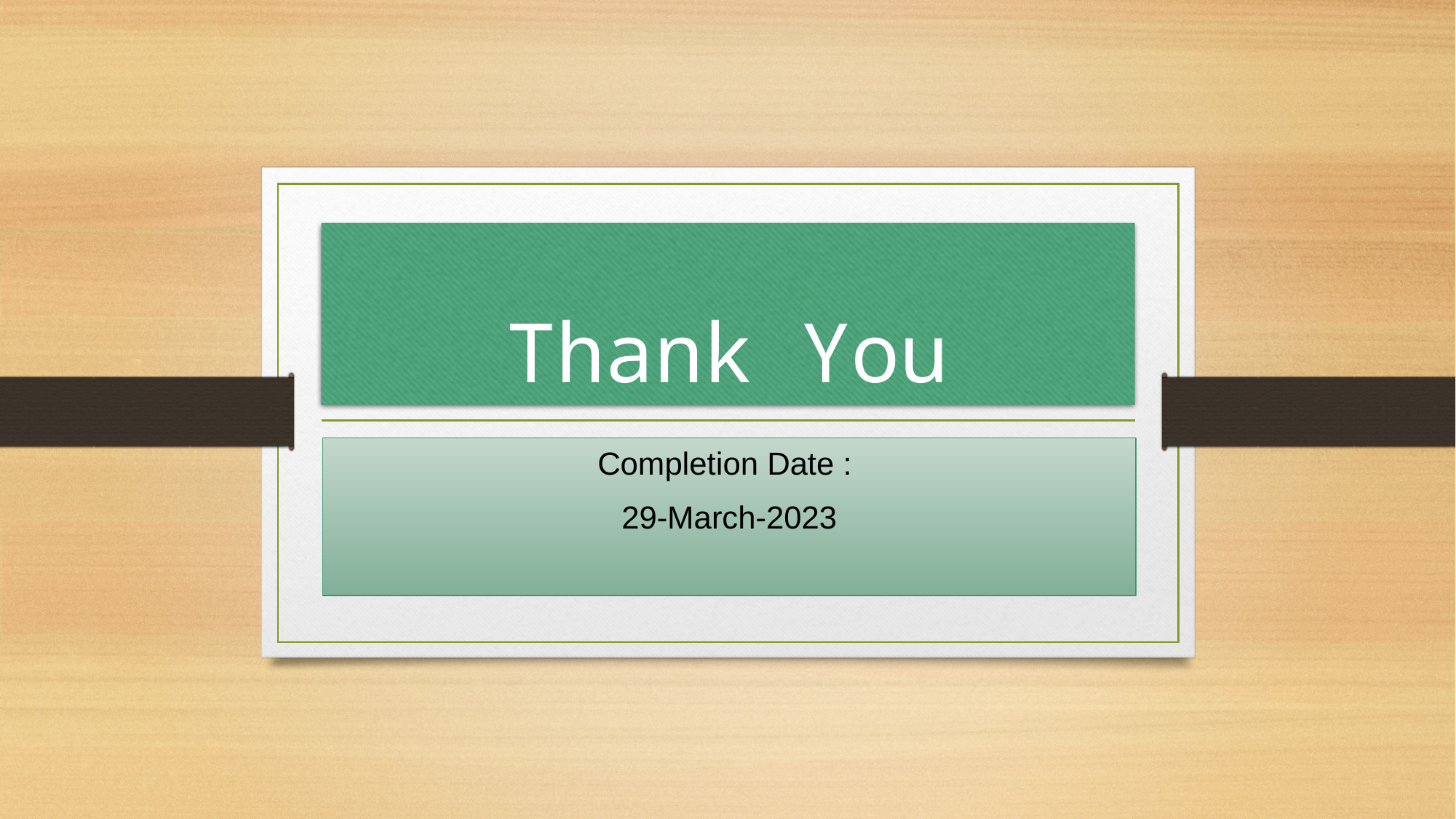

# Thank You
Completion Date :
29-March-2023